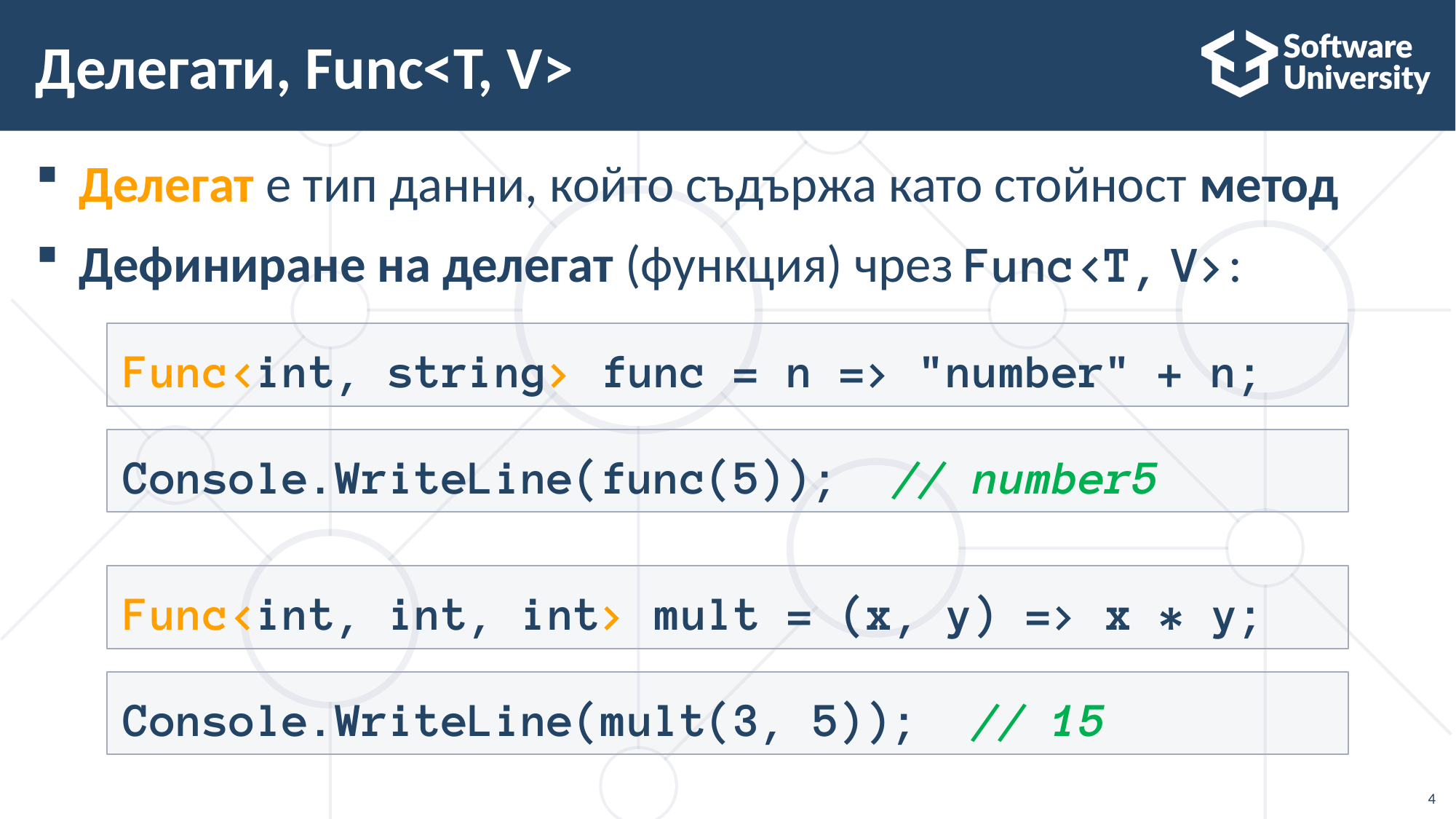

# Делегати, Func<T, V>
Делегат е тип данни, който съдържа като стойност метод
Дефиниране на делегат (функция) чрез Func<T, V>:

Func<int, string> func = n => "number" + n;
Console.WriteLine(func(5));  // number5
Func<int, int, int> mult = (x, y) => x * y;
Console.WriteLine(mult(3, 5));  // 15
4